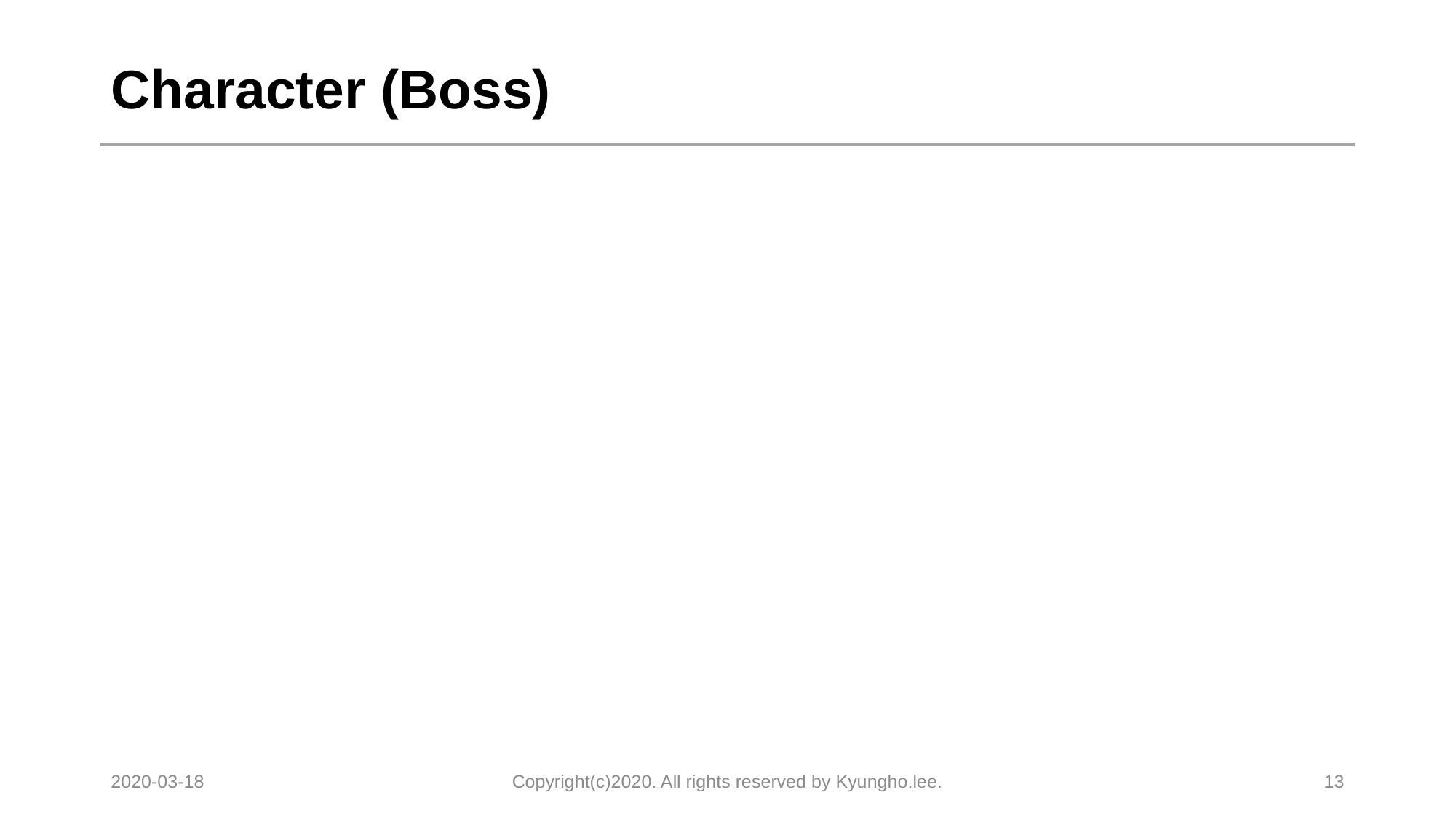

# Character (Boss)

2020-03-18
Copyright(c)2020. All rights reserved by Kyungho.lee.
13